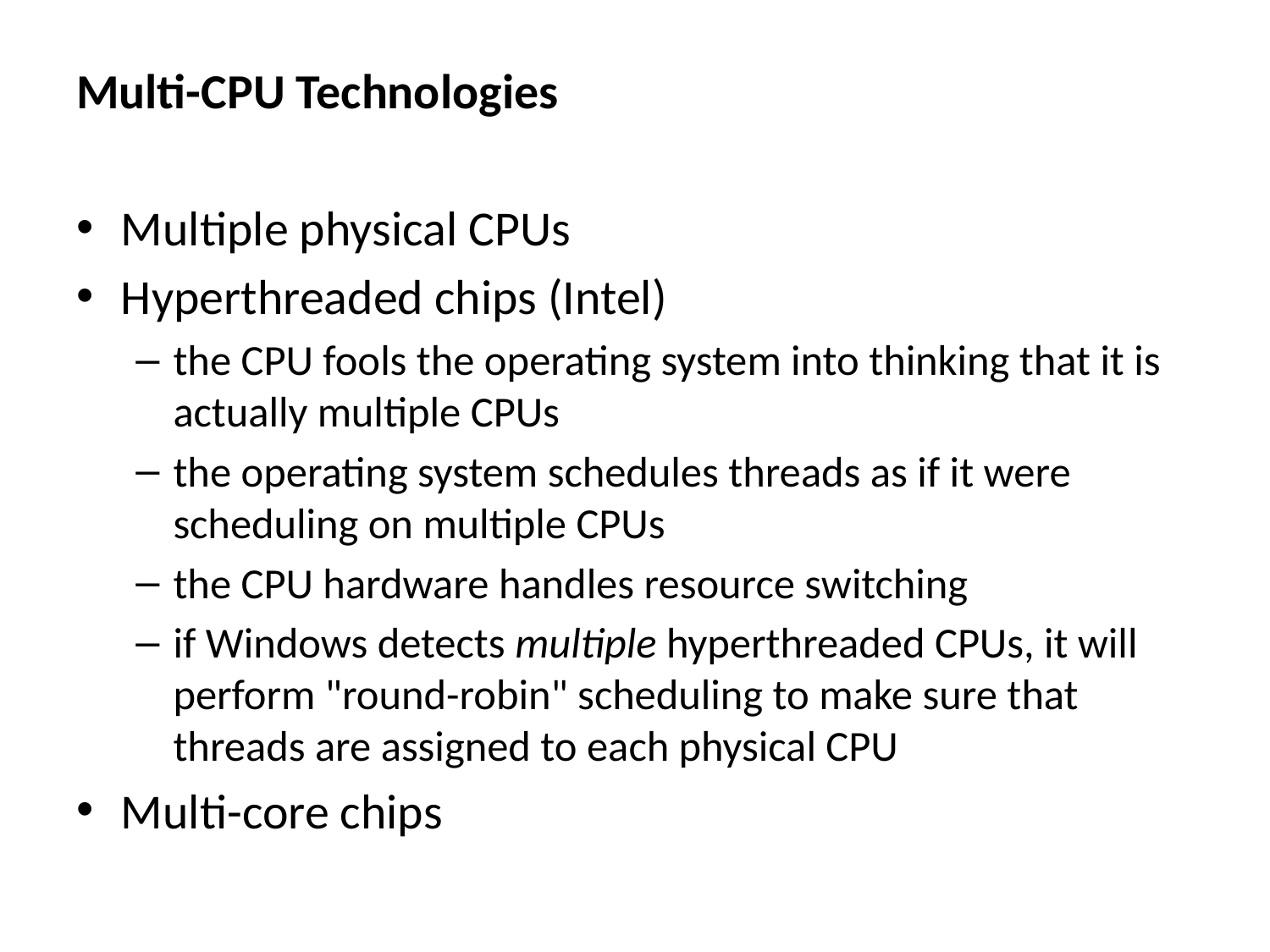

Multi-CPU Technologies

Multiple physical CPUs
Hyperthreaded chips (Intel)
the CPU fools the operating system into thinking that it is actually multiple CPUs
the operating system schedules threads as if it were scheduling on multiple CPUs
the CPU hardware handles resource switching
if Windows detects multiple hyperthreaded CPUs, it will perform "round-robin" scheduling to make sure that threads are assigned to each physical CPU
Multi-core chips